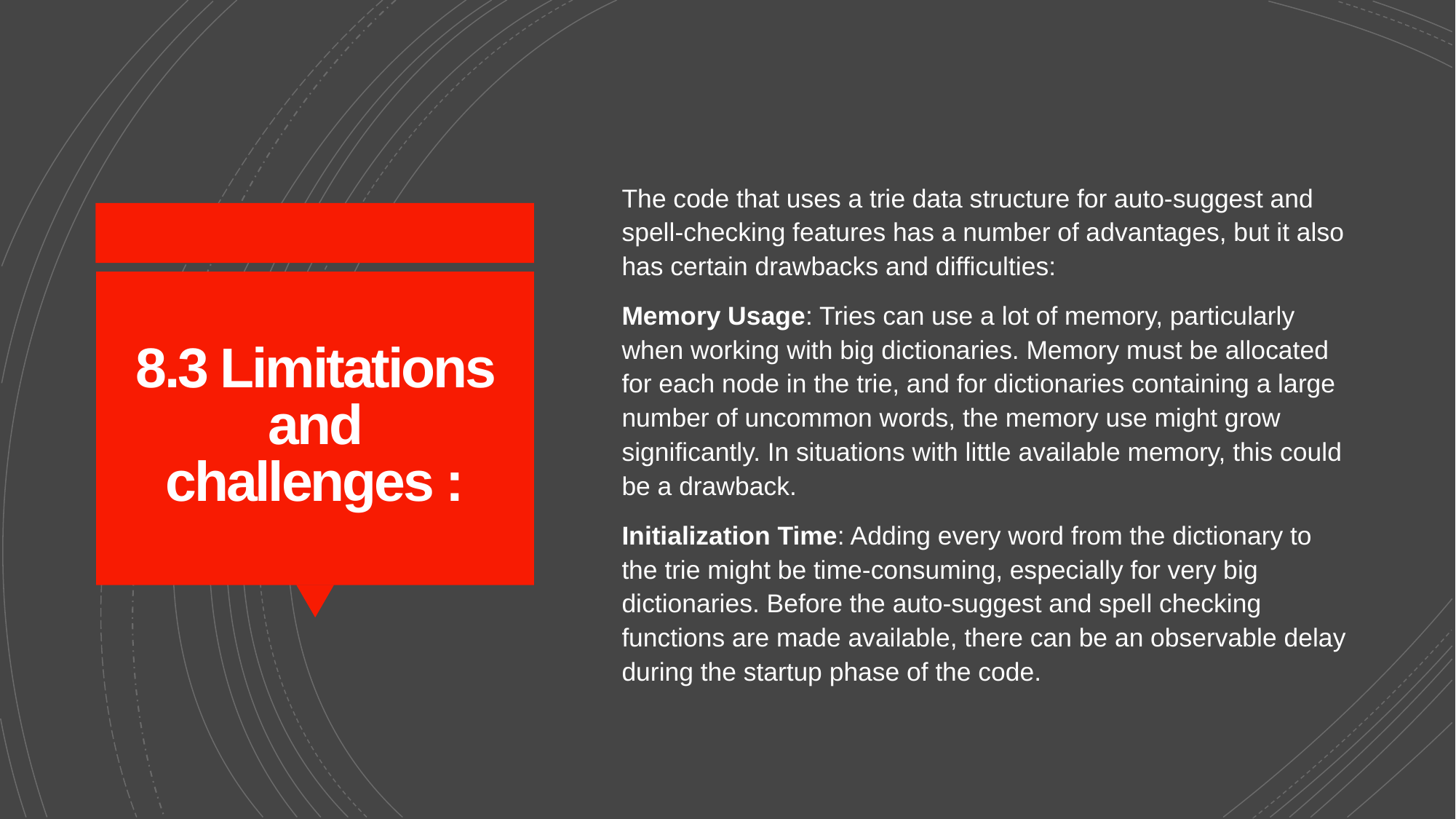

The code that uses a trie data structure for auto-suggest and spell-checking features has a number of advantages, but it also has certain drawbacks and difficulties:
Memory Usage: Tries can use a lot of memory, particularly when working with big dictionaries. Memory must be allocated for each node in the trie, and for dictionaries containing a large number of uncommon words, the memory use might grow significantly. In situations with little available memory, this could be a drawback.
Initialization Time: Adding every word from the dictionary to the trie might be time-consuming, especially for very big dictionaries. Before the auto-suggest and spell checking functions are made available, there can be an observable delay during the startup phase of the code.

# 8.3 Limitations and challenges :